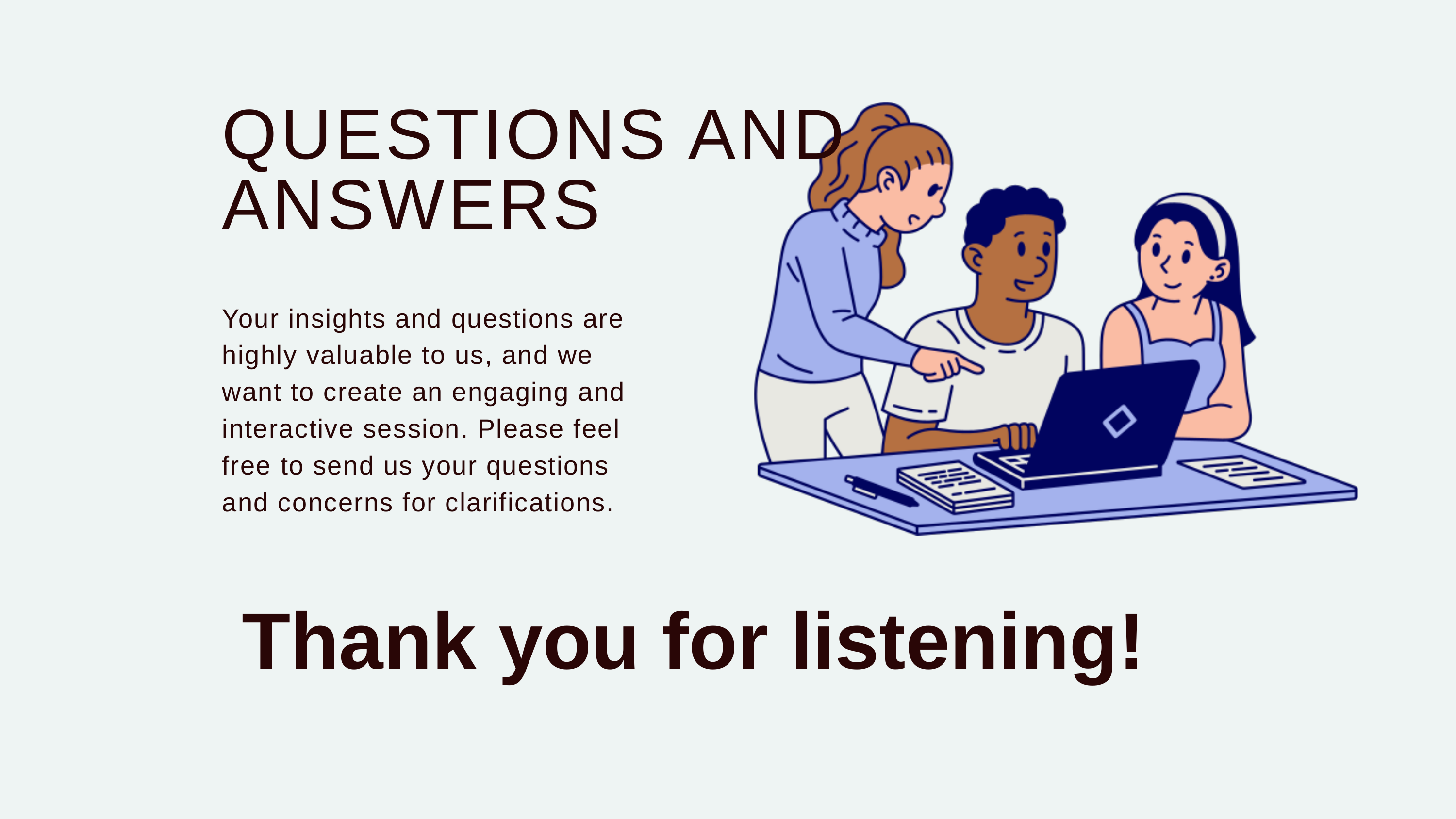

QUESTIONS AND ANSWERS

Your insights and questions are highly valuable to us, and we want to create an engaging and interactive session. Please feel free to send us your questions and concerns for clarifications.
Thank you for listening!